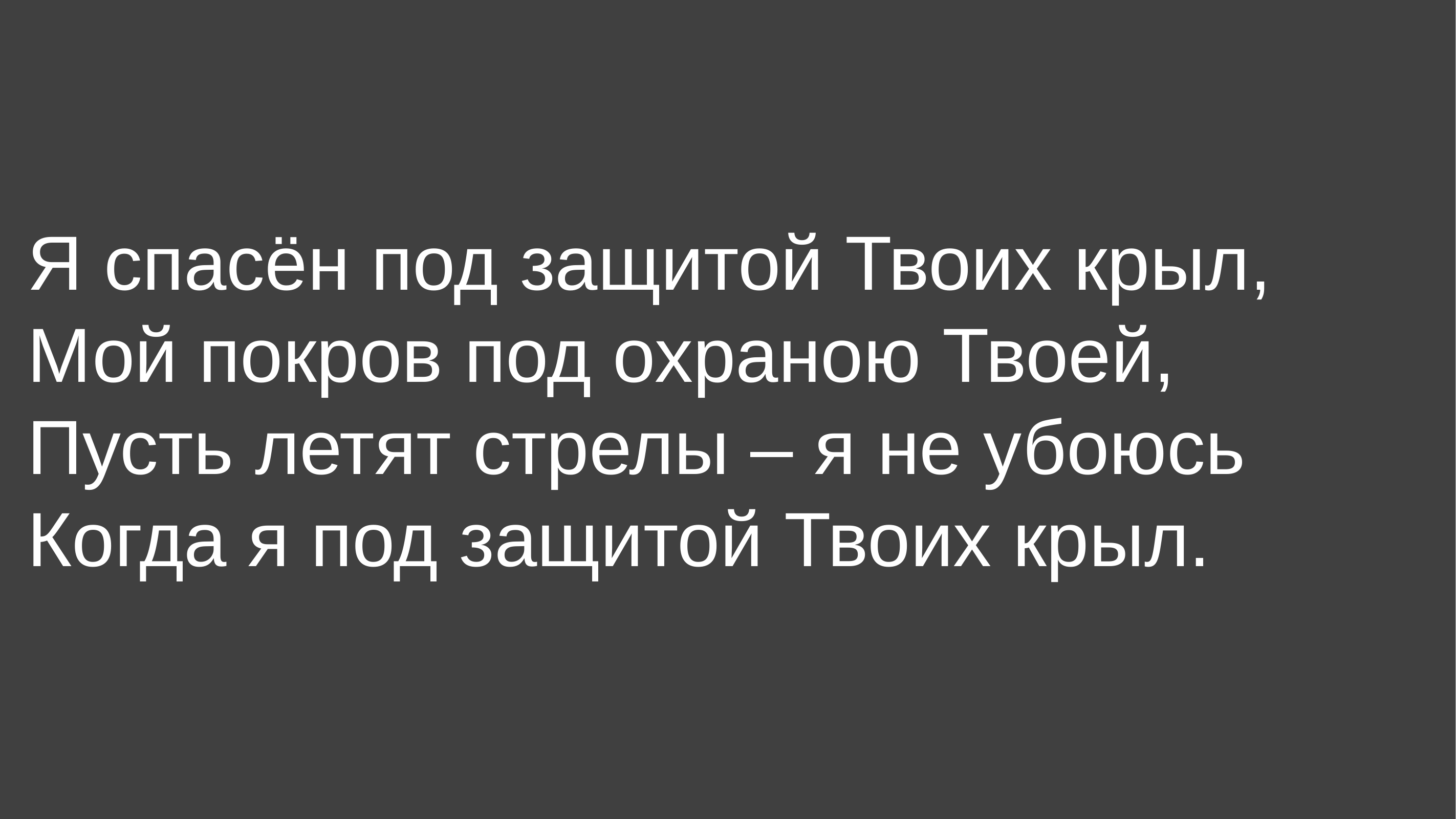

Я спасён под защитой Твоих крыл,
Мой покров под охраною Твоей,
Пусть летят стрелы – я не убоюсь
Когда я под защитой Твоих крыл.